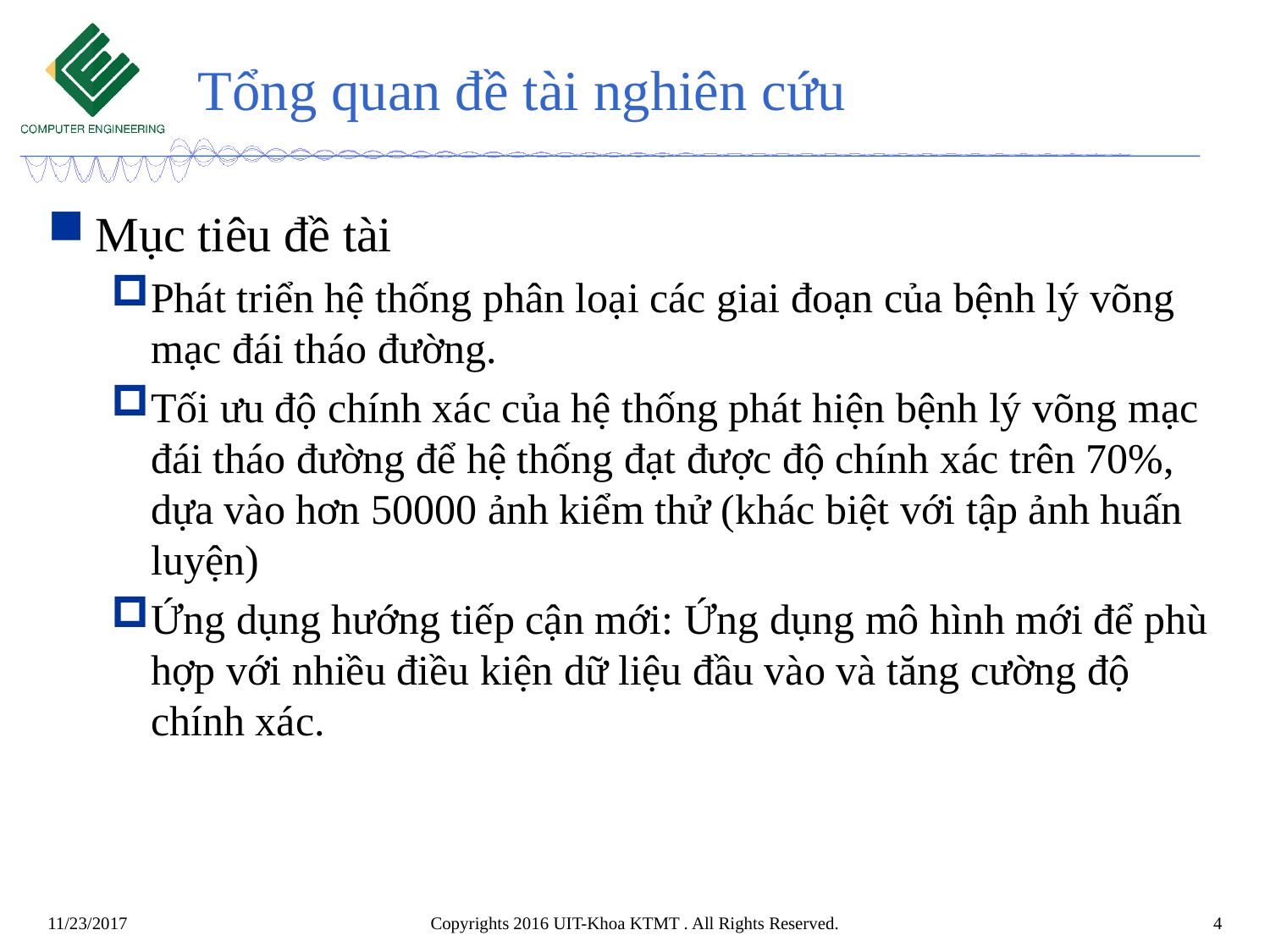

# Tổng quan đề tài nghiên cứu
Mục tiêu đề tài
Phát triển hệ thống phân loại các giai đoạn của bệnh lý võng mạc đái tháo đường.
Tối ưu độ chính xác của hệ thống phát hiện bệnh lý võng mạc đái tháo đường để hệ thống đạt được độ chính xác trên 70%, dựa vào hơn 50000 ảnh kiểm thử (khác biệt với tập ảnh huấn luyện)
Ứng dụng hướng tiếp cận mới: Ứng dụng mô hình mới để phù hợp với nhiều điều kiện dữ liệu đầu vào và tăng cường độ chính xác.

Copyrights 2016 UIT-Khoa KTMT . All Rights Reserved.
4
11/23/2017